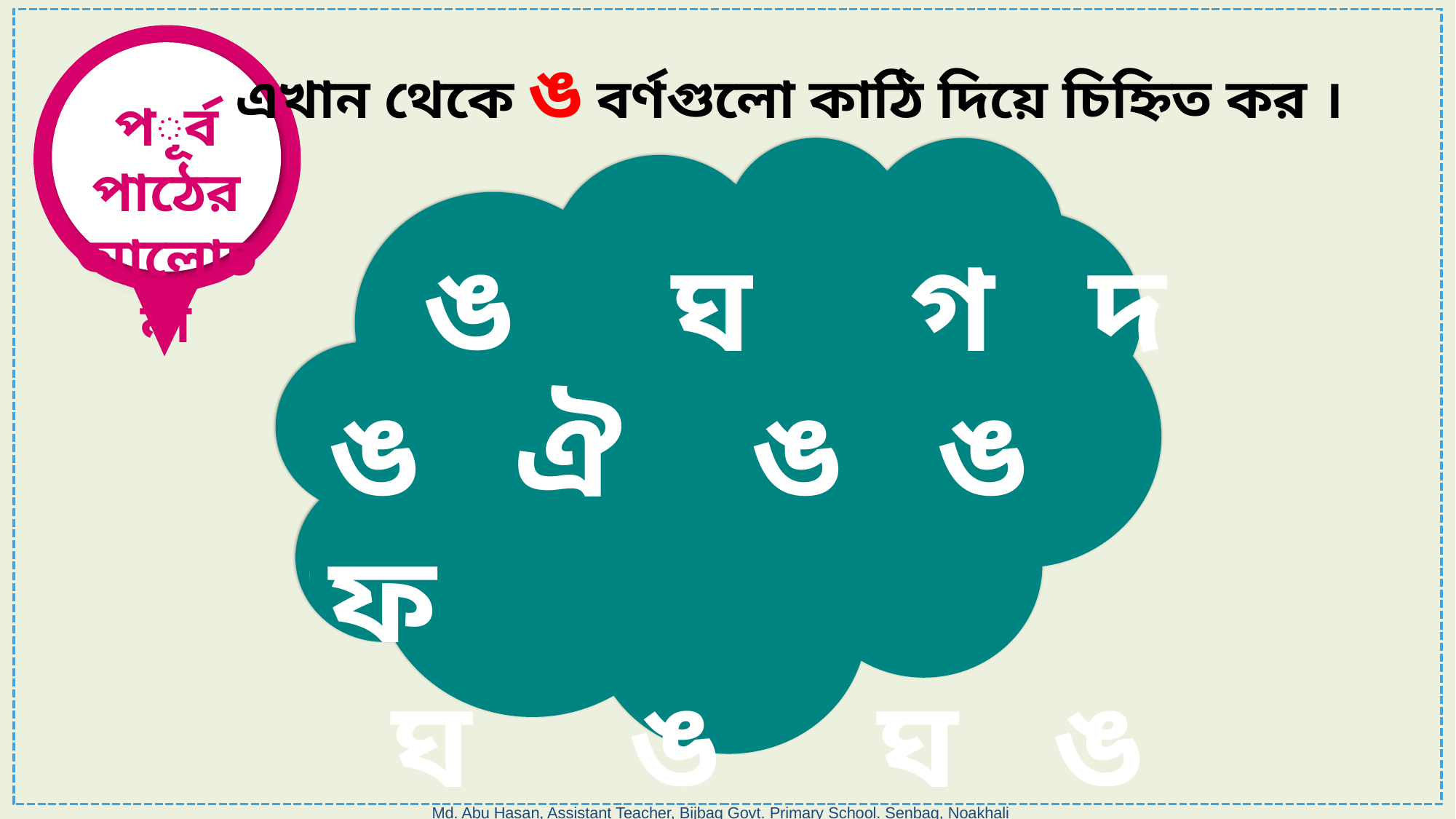

পূর্ব পাঠের আলোচনা

এখান থেকে ঙ বর্ণগুলো কাঠি দিয়ে চিহ্নিত কর ।

   ঙ     ঘ     গ   দ
ঙ   ঐ    ঙ   ঙ    ফ
  ঘ     ঙ     ঘ   ঙ